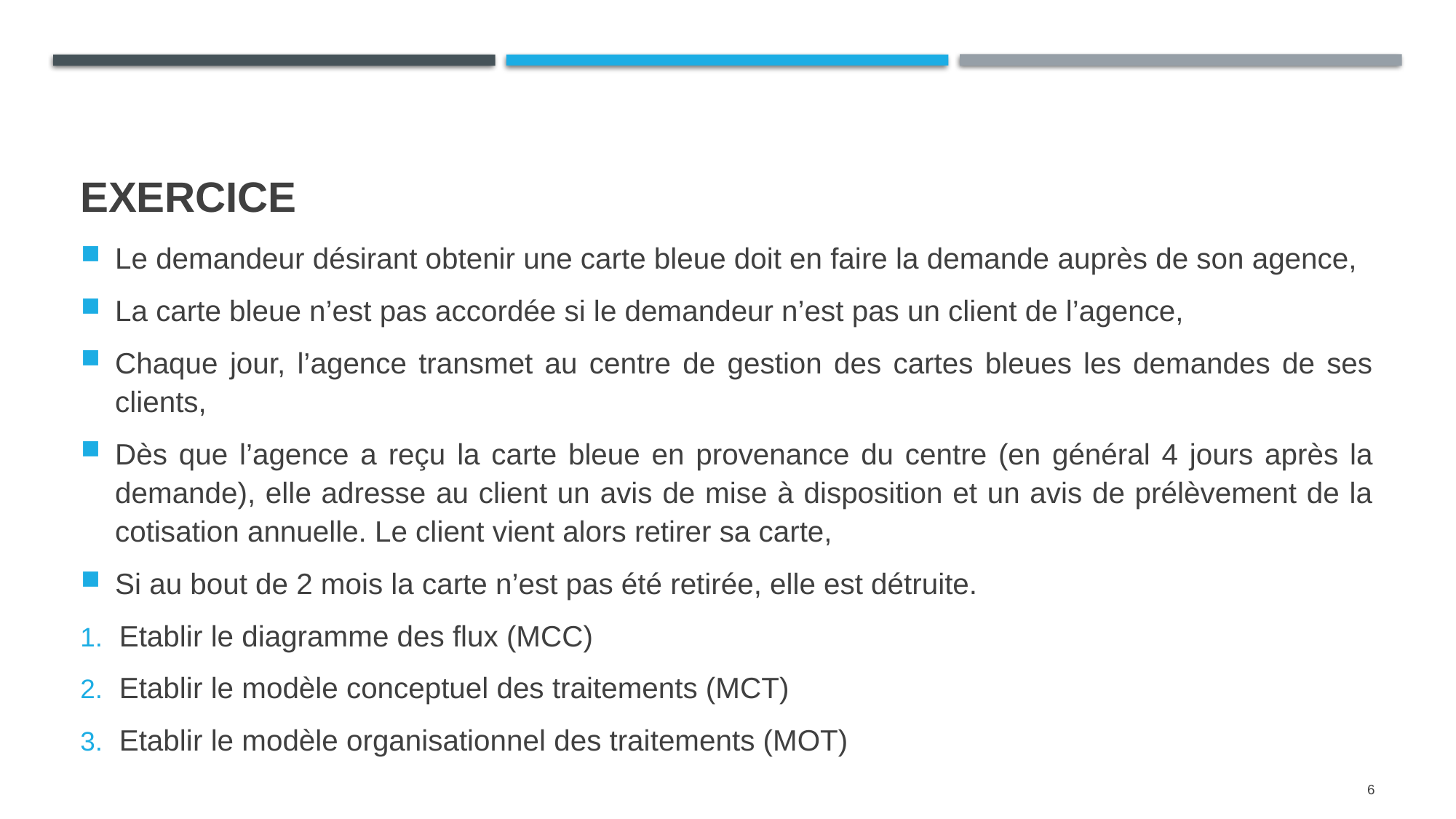

# Exercice
Le demandeur désirant obtenir une carte bleue doit en faire la demande auprès de son agence,
La carte bleue n’est pas accordée si le demandeur n’est pas un client de l’agence,
Chaque jour, l’agence transmet au centre de gestion des cartes bleues les demandes de ses clients,
Dès que l’agence a reçu la carte bleue en provenance du centre (en général 4 jours après la demande), elle adresse au client un avis de mise à disposition et un avis de prélèvement de la cotisation annuelle. Le client vient alors retirer sa carte,
Si au bout de 2 mois la carte n’est pas été retirée, elle est détruite.
Etablir le diagramme des flux (MCC)
Etablir le modèle conceptuel des traitements (MCT)
Etablir le modèle organisationnel des traitements (MOT)
6